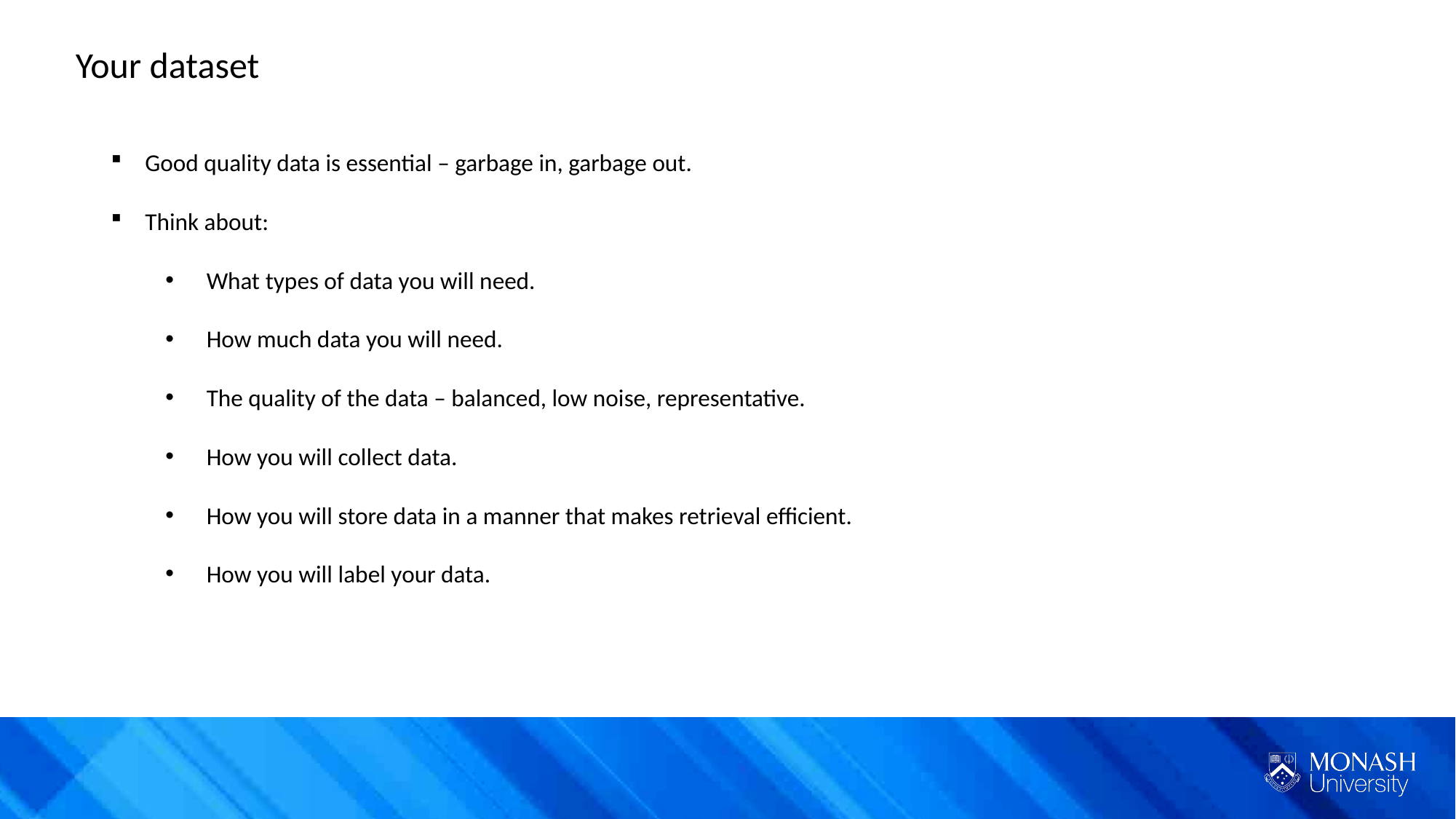

Your dataset
Good quality data is essential – garbage in, garbage out.
Think about:
What types of data you will need.
How much data you will need.
The quality of the data – balanced, low noise, representative.
How you will collect data.
How you will store data in a manner that makes retrieval efficient.
How you will label your data.